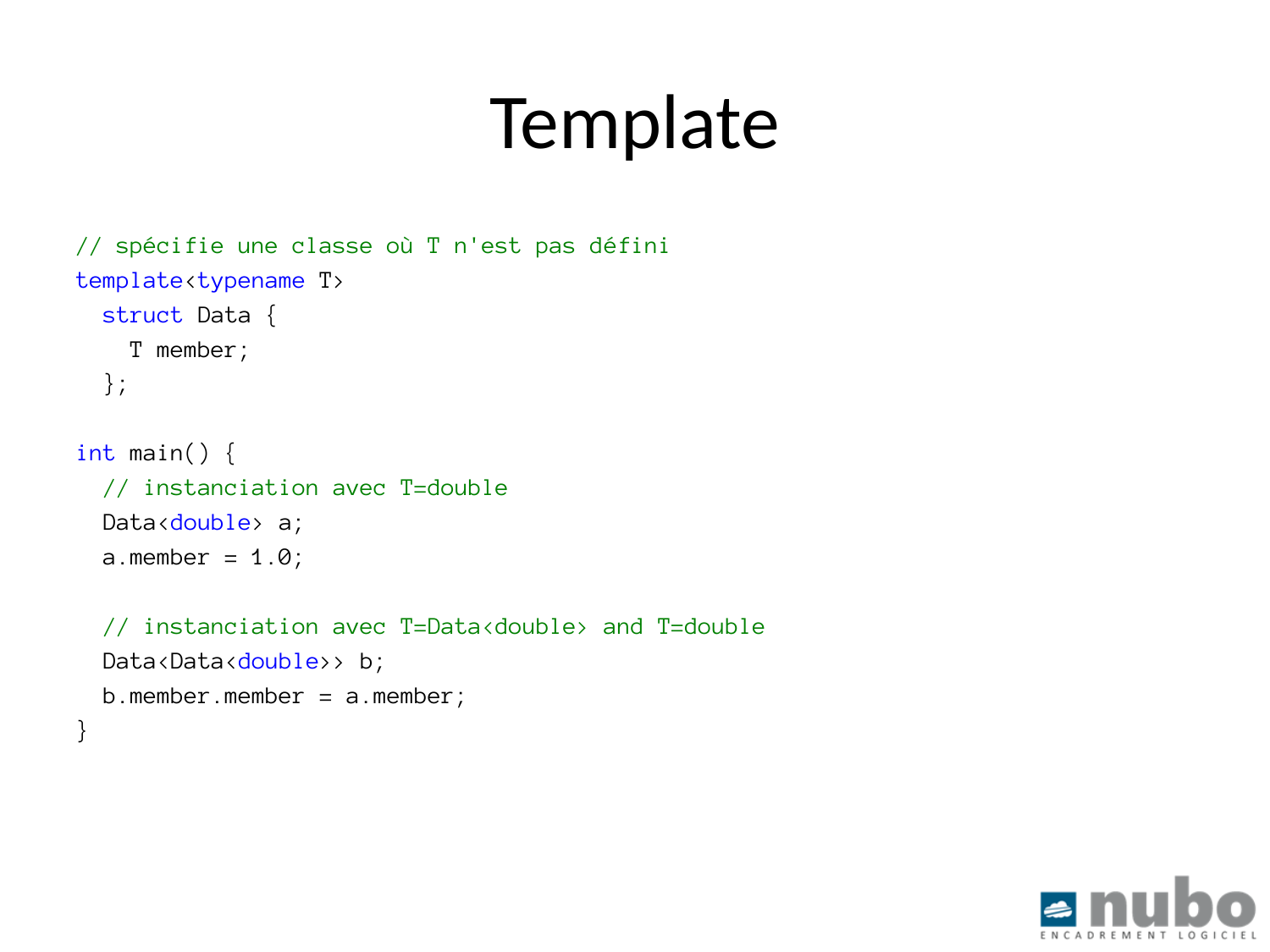

# Template
// spécifie une classe où T n'est pas défini
template<typename T>
  struct Data {
    T member;
  };

int main() {
  // instanciation avec T=double
  Data<double> a;
  a.member = 1.0;

  // instanciation avec T=Data<double> and T=double
  Data<Data<double>> b;
  b.member.member = a.member;
}